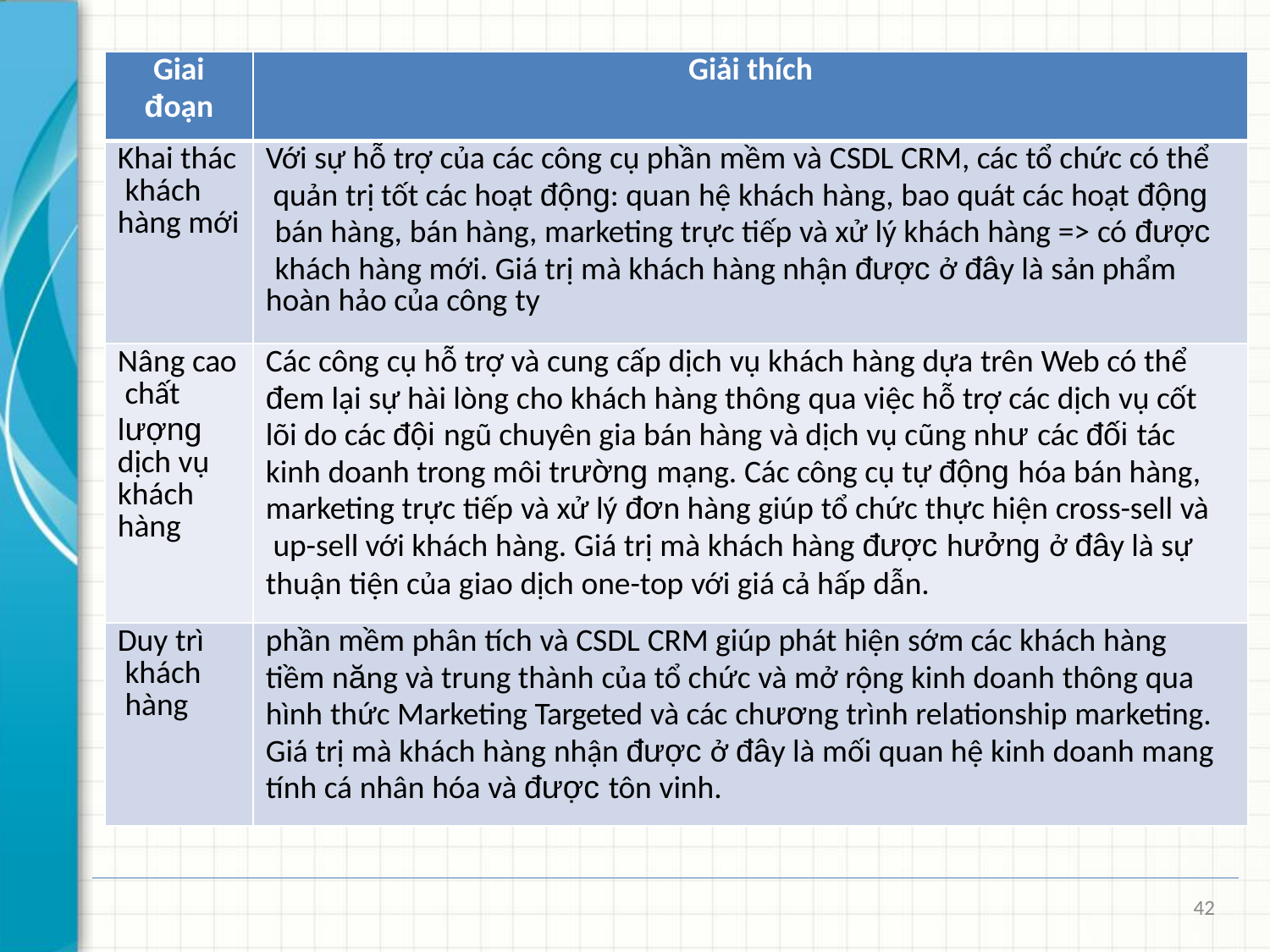

| Giai đoạn | Giải thích |
| --- | --- |
| Khai thác khách hàng mới | Với sự hỗ trợ của các công cụ phần mềm và CSDL CRM, các tổ chức có thể quản trị tốt các hoạt động: quan hệ khách hàng, bao quát các hoạt động bán hàng, bán hàng, marketing trực tiếp và xử lý khách hàng => có được khách hàng mới. Giá trị mà khách hàng nhận được ở đây là sản phẩm hoàn hảo của công ty |
| Nâng cao chất lượng dịch vụ khách hàng | Các công cụ hỗ trợ và cung cấp dịch vụ khách hàng dựa trên Web có thể đem lại sự hài lòng cho khách hàng thông qua việc hỗ trợ các dịch vụ cốt lõi do các đội ngũ chuyên gia bán hàng và dịch vụ cũng như các đối tác kinh doanh trong môi trường mạng. Các công cụ tự động hóa bán hàng, marketing trực tiếp và xử lý đơn hàng giúp tổ chức thực hiện cross-sell và up-sell với khách hàng. Giá trị mà khách hàng được hưởng ở đây là sự thuận tiện của giao dịch one-top với giá cả hấp dẫn. |
| Duy trì khách hàng | phần mềm phân tích và CSDL CRM giúp phát hiện sớm các khách hàng tiềm năng và trung thành của tổ chức và mở rộng kinh doanh thông qua hình thức Marketing Targeted và các chương trình relationship marketing. Giá trị mà khách hàng nhận được ở đây là mối quan hệ kinh doanh mang tính cá nhân hóa và được tôn vinh. |

42